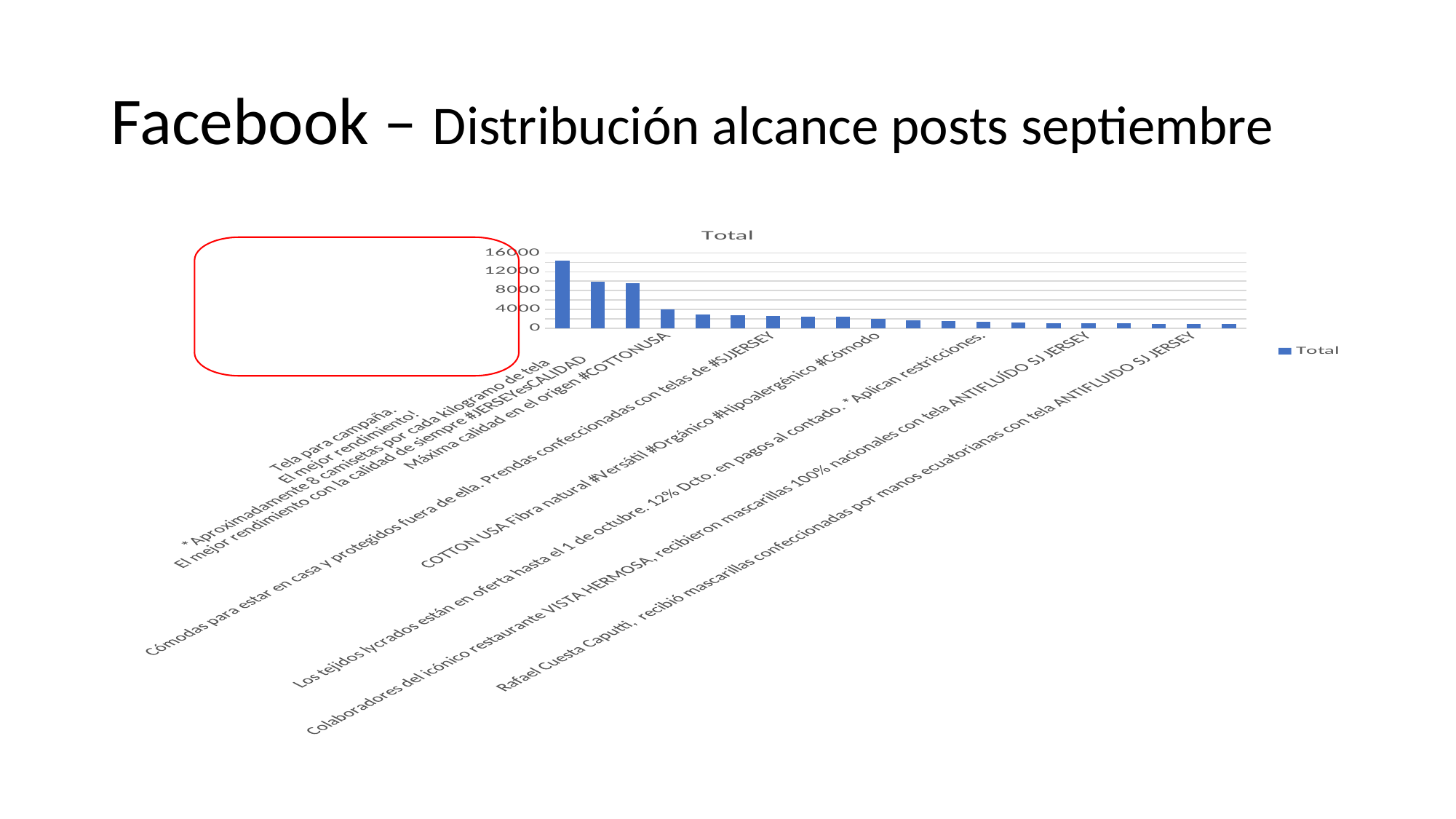

# Facebook – Distribución alcance posts septiembre

### Chart:

| Category | Total |
|---|---|
| Tela para campaña.
El mejor rendimiento!
*Aproximadamente 8 camisetas por cada kilogramo de tela
El mejor rendimiento con la calidad de siempre #JERSEYesCALIDAD | 14334.0 |
| Aprovecha el 15% DE DESCUENTO en Tejidos con acabado Antifluido. Protección, versatilidad y moda. | 9870.0 |
| Hasta 8 prendas por cada kilo de tela 100% Poliéster
Tela para camisetas de campaña. Envíanos un mensaje
#JERSEYesCALIDAD | 9495.0 |
| Máxima calidad en el origen #COTTONUSA | 4061.0 |
| Extendemos nuestro descuento hasta el 1 de Octubre en pagos al contado.

*Aplican restricciones | 2984.0 |
| Tela para campaña.
50% más de rendimiento.
8 camisetas por cada kilo de tela SJ JERSEY
#JERSEYesCALIDAD | 2753.0 |
| Cómodas para estar en casa y protegidos fuera de ella. Prendas confeccionadas con telas de #SJJERSEY | 2693.0 |
| Verte bien, sentirte protegido. Prendas confeccionadas con telas #SJJERSEY | 2528.0 |
| La mejor tecnología para obtener fibras largas y resistentes #COTTONUSA #SJJERSEY | 2450.0 |
| COTTON USA Fibra natural #Versátil #Orgánico #Hipoalergénico #Cómodo | 1974.0 |
| La Alcaldía de Cotacachi y SJ JERSEY, compartiendo ideas de responsabilidad social, cuidado del medio ambiente y apoyo a la industria textil ecuatoriana | 1646.0 |
| Prendas de uso diario, con protección antifluido. Se confeccionan con telas de #SJJERSEY | 1571.0 |
| Los tejidos lycrados están en oferta hasta el 1 de octubre. 12% Dcto. en pagos al contado. *Aplican restricciones. | 1314.0 |
| SJ JERSEY &amp; MG, marcas de tradición.
Tejido antifluído | 1189.0 |
| Jose Toledo, reconocido periodista, utiiliza mascarillas fabricadas con tela antifluído SJJERSEY 100% nacional. | 1136.0 |
| Colaboradores del icónico restaurante VISTA HERMOSA, recibieron mascarillas 100% nacionales con tela ANTIFLUÍDO SJ JERSEY | 1029.0 |
| Audi, marca premium, protege a sus colaboradores con mascarillas confeccionadas de tela ANTIFLUIDO SJ JERSEY | 1010.0 |
| SJ JERSEY. Tela Antifluído | 974.0 |
| Rafael Cuesta Caputti,  recibió mascarillas confeccionadas por manos ecuatorianas con tela ANTIFLUIDO SJ JERSEY | 943.0 |
| Tejido con acabado antifluido | 878.0 |